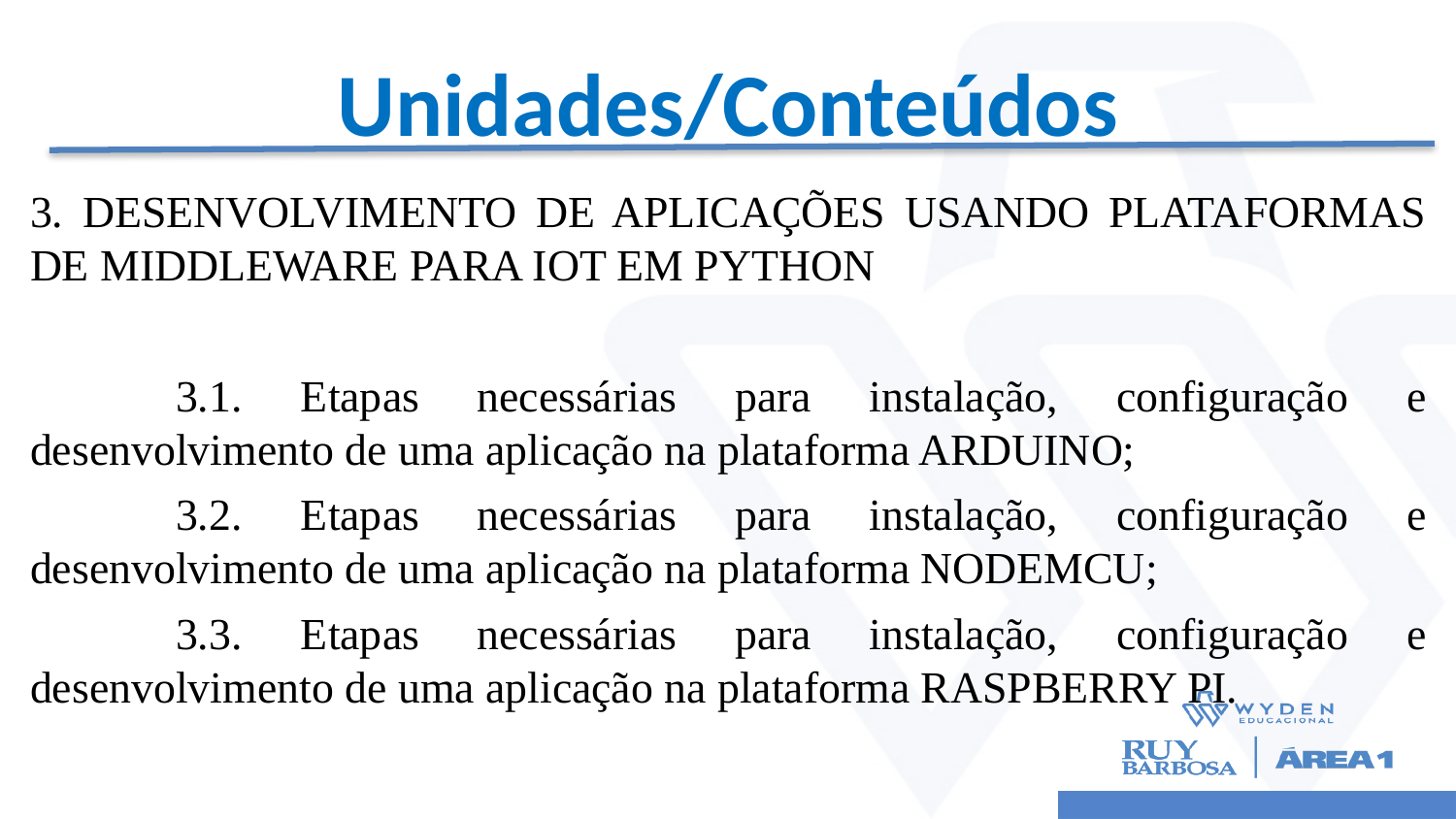

# Unidades/Conteúdos
3. DESENVOLVIMENTO DE APLICAÇÕES USANDO PLATAFORMAS DE MIDDLEWARE PARA IOT EM PYTHON

	3.1. Etapas necessárias para instalação, configuração e desenvolvimento de uma aplicação na plataforma ARDUINO;
	3.2. Etapas necessárias para instalação, configuração e desenvolvimento de uma aplicação na plataforma NODEMCU;
	3.3. Etapas necessárias para instalação, configuração e desenvolvimento de uma aplicação na plataforma RASPBERRY PI.